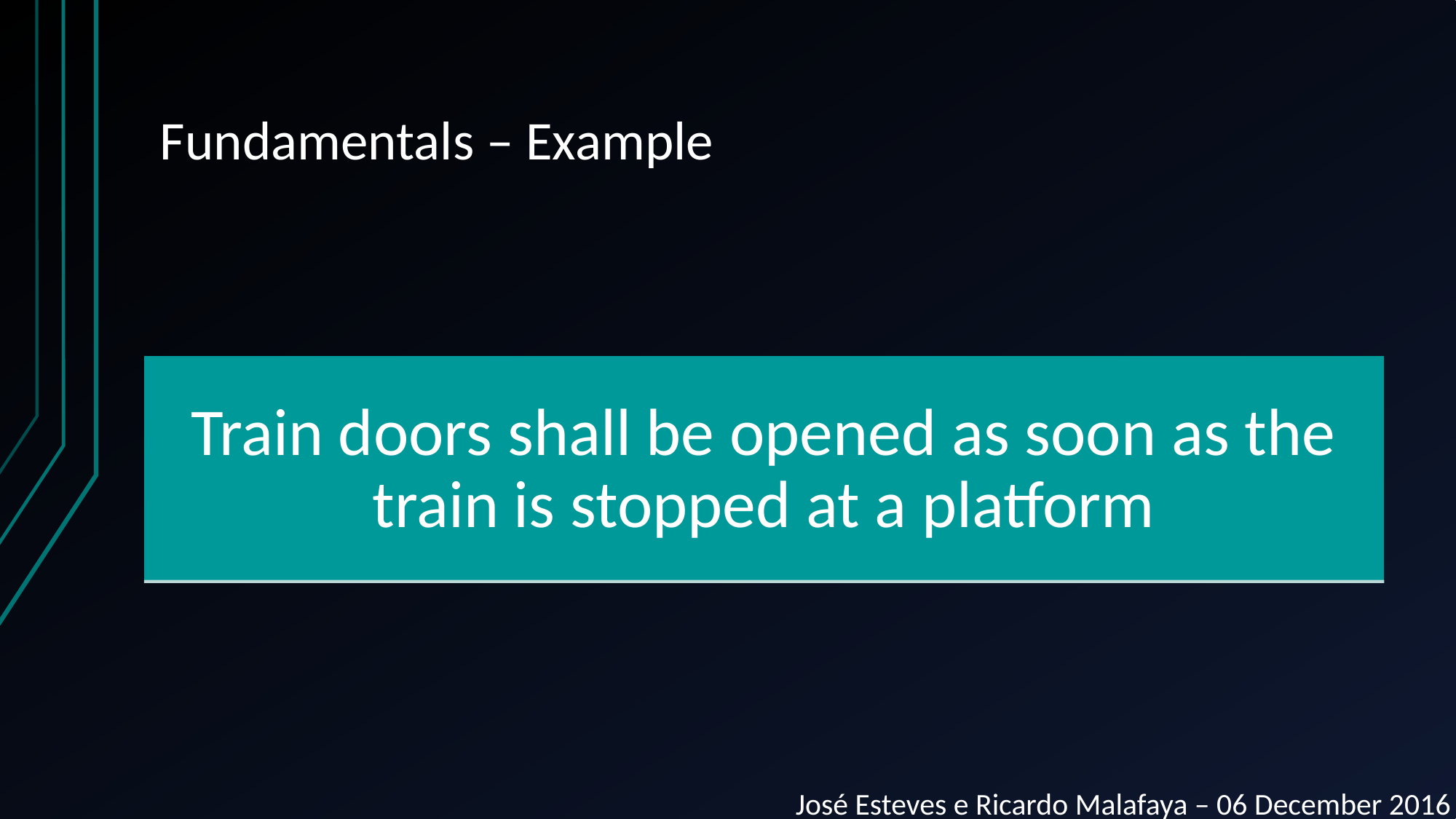

# Fundamentals – Example
Train doors shall be opened as soon as the train is stopped at a platform
José Esteves e Ricardo Malafaya – 06 December 2016